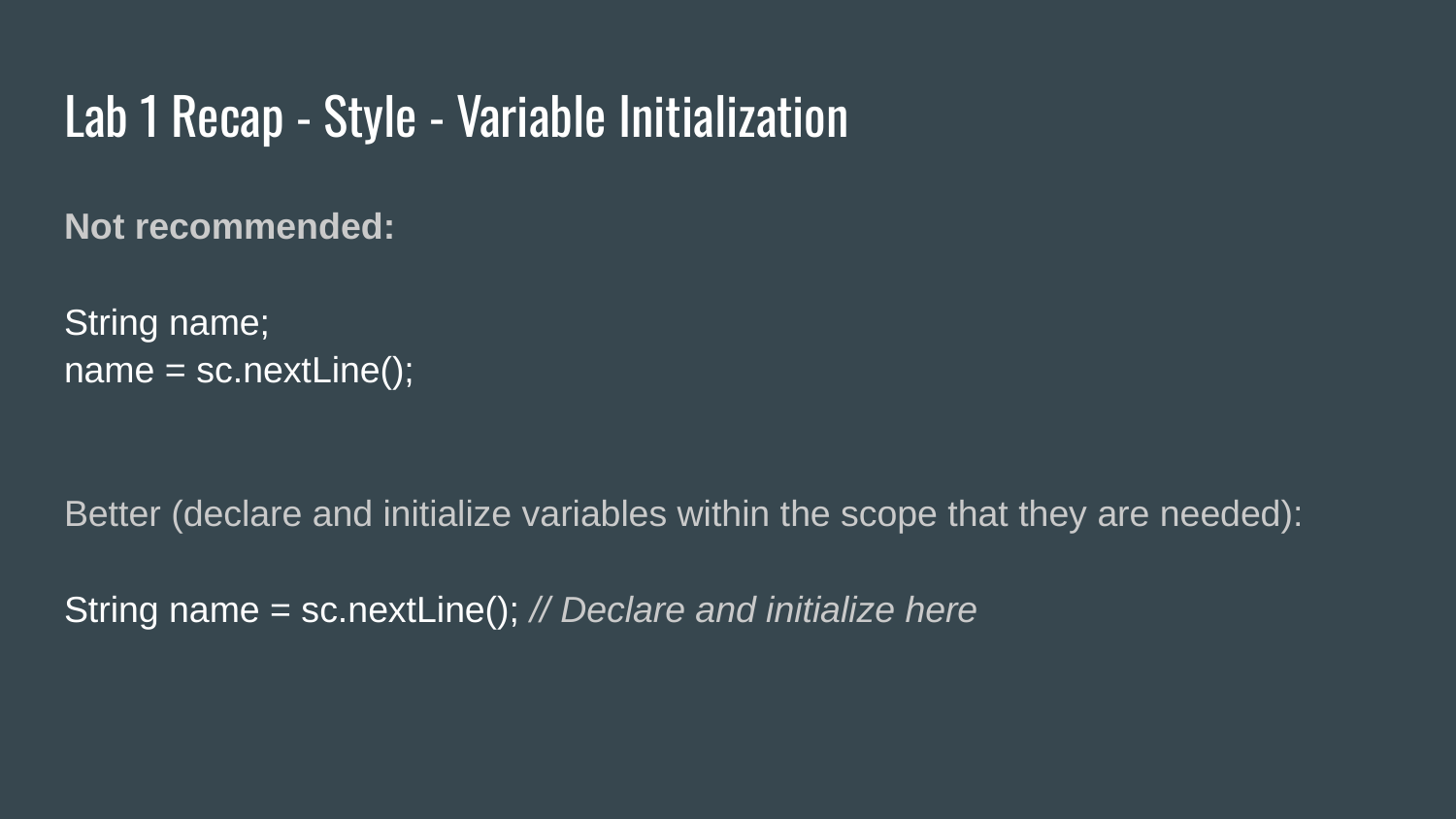

# Lab 1 Recap - Style - Variable Initialization
Not recommended:

String name;
name = sc.nextLine();

Better (declare and initialize variables within the scope that they are needed):

String name = sc.nextLine(); // Declare and initialize here